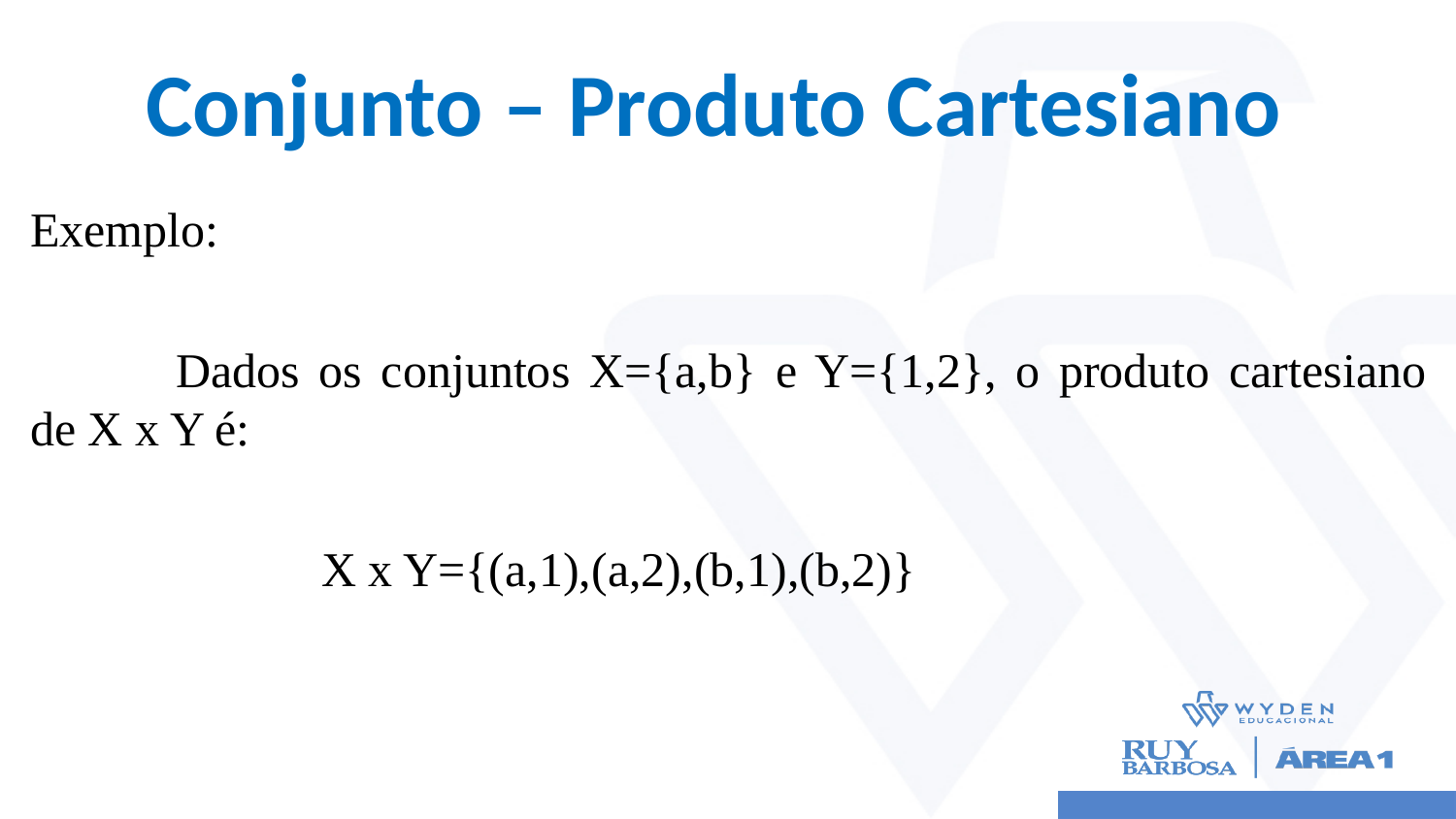

# Conjunto – Produto Cartesiano
Exemplo:

	Dados os conjuntos X={a,b} e Y={1,2}, o produto cartesiano de X x Y é:

		X x Y={(a,1),(a,2),(b,1),(b,2)}